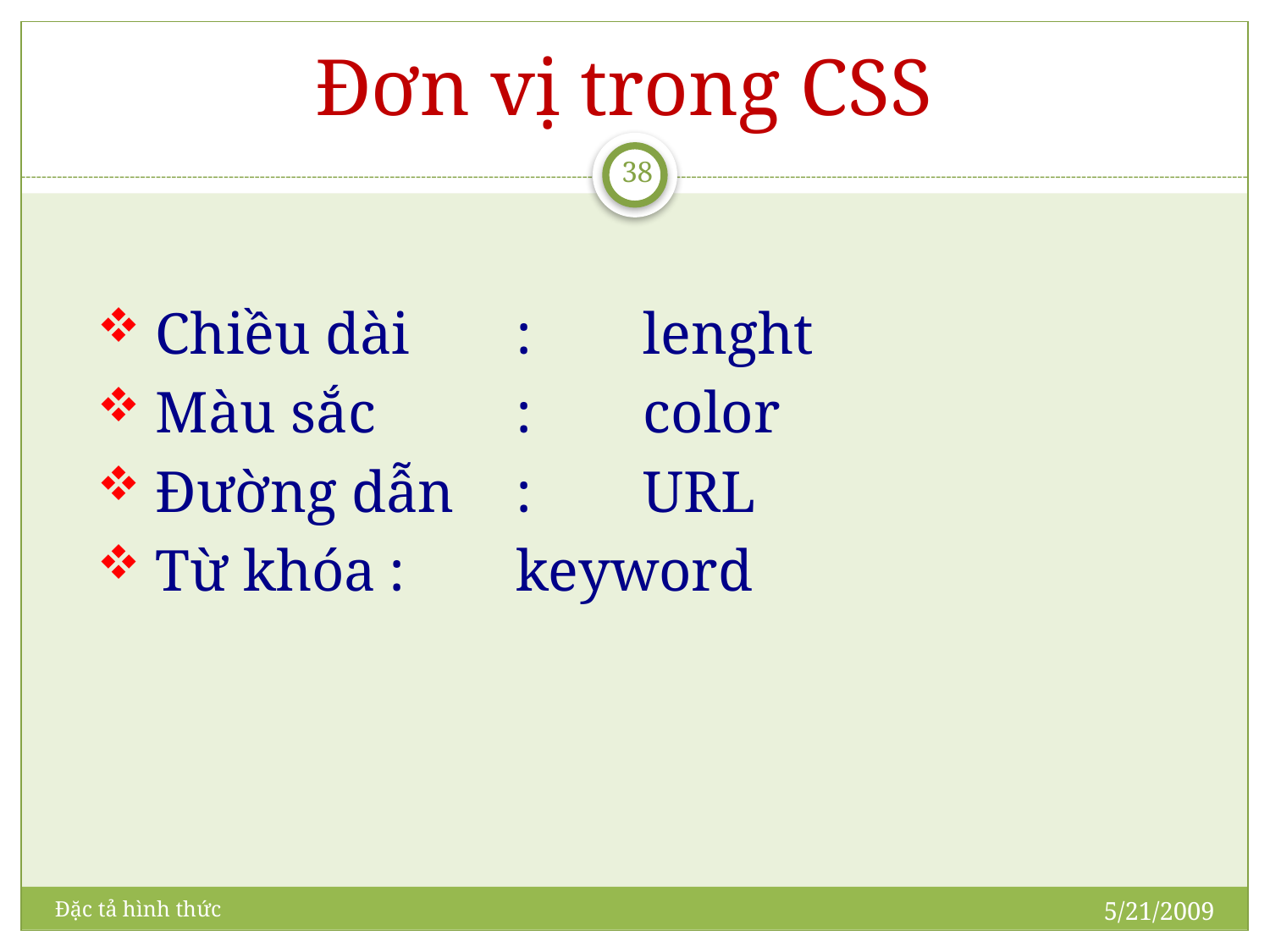

# Đơn vị trong CSS
38

 Chiều dài	: 	lenght
 Màu sắc		: 	color
 Đường dẫn	:	URL
 Từ khóa	: 	keyword
5/21/2009
Đặc tả hình thức